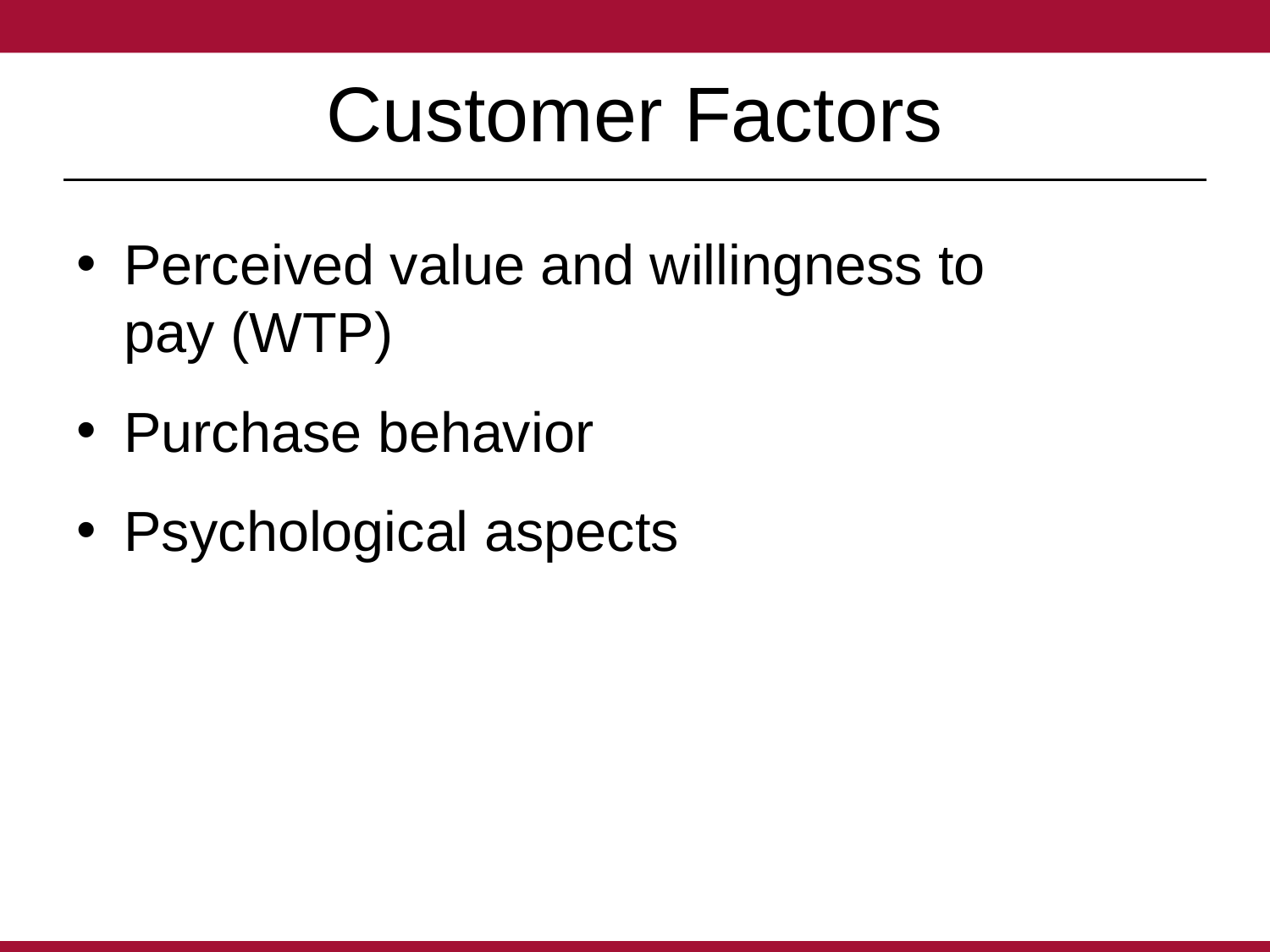

# Customer Factors
Perceived value and willingness to
pay (WTP)
Purchase behavior
Psychological aspects